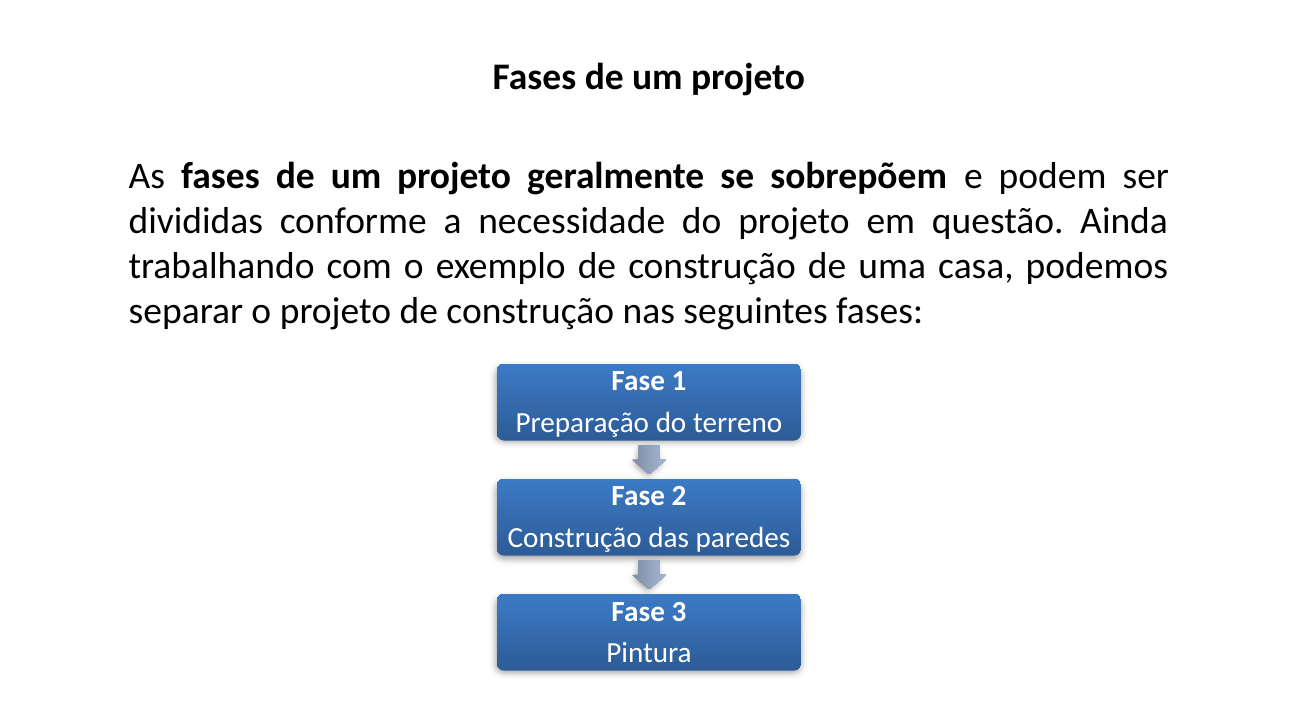

Fases de um projeto
As fases de um projeto geralmente se sobrepõem e podem ser divididas conforme a necessidade do projeto em questão. Ainda trabalhando com o exemplo de construção de uma casa, podemos separar o projeto de construção nas seguintes fases:

Fase 1
Preparação do terreno

Fase 2
Construção das paredes

Fase 3
Pintura